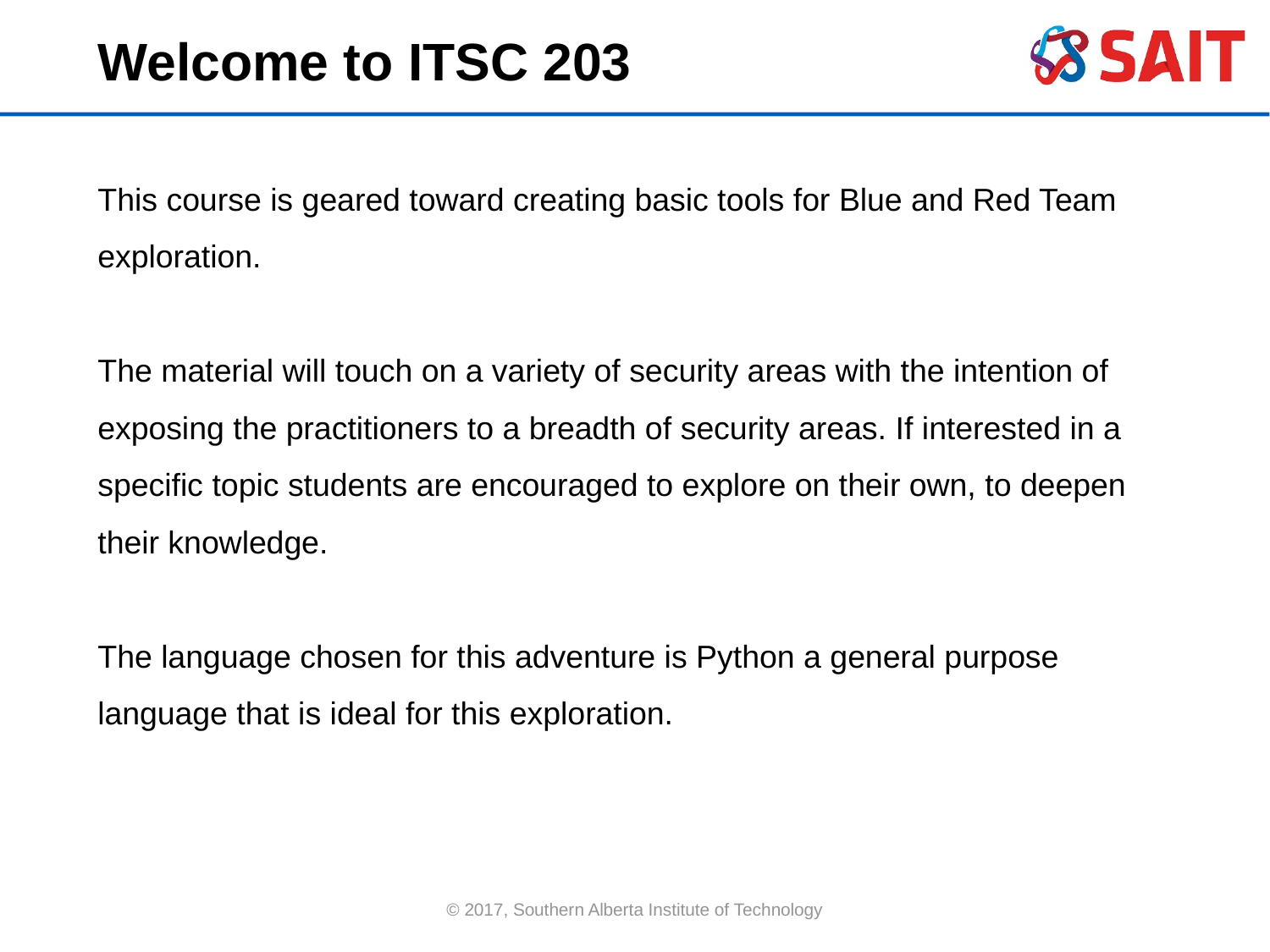

Welcome to ITSC 203
This course is geared toward creating basic tools for Blue and Red Team
exploration.

The material will touch on a variety of security areas with the intention of
exposing the practitioners to a breadth of security areas. If interested in a specific topic students are encouraged to explore on their own, to deepen their knowledge.

The language chosen for this adventure is Python a general purpose language that is ideal for this exploration.